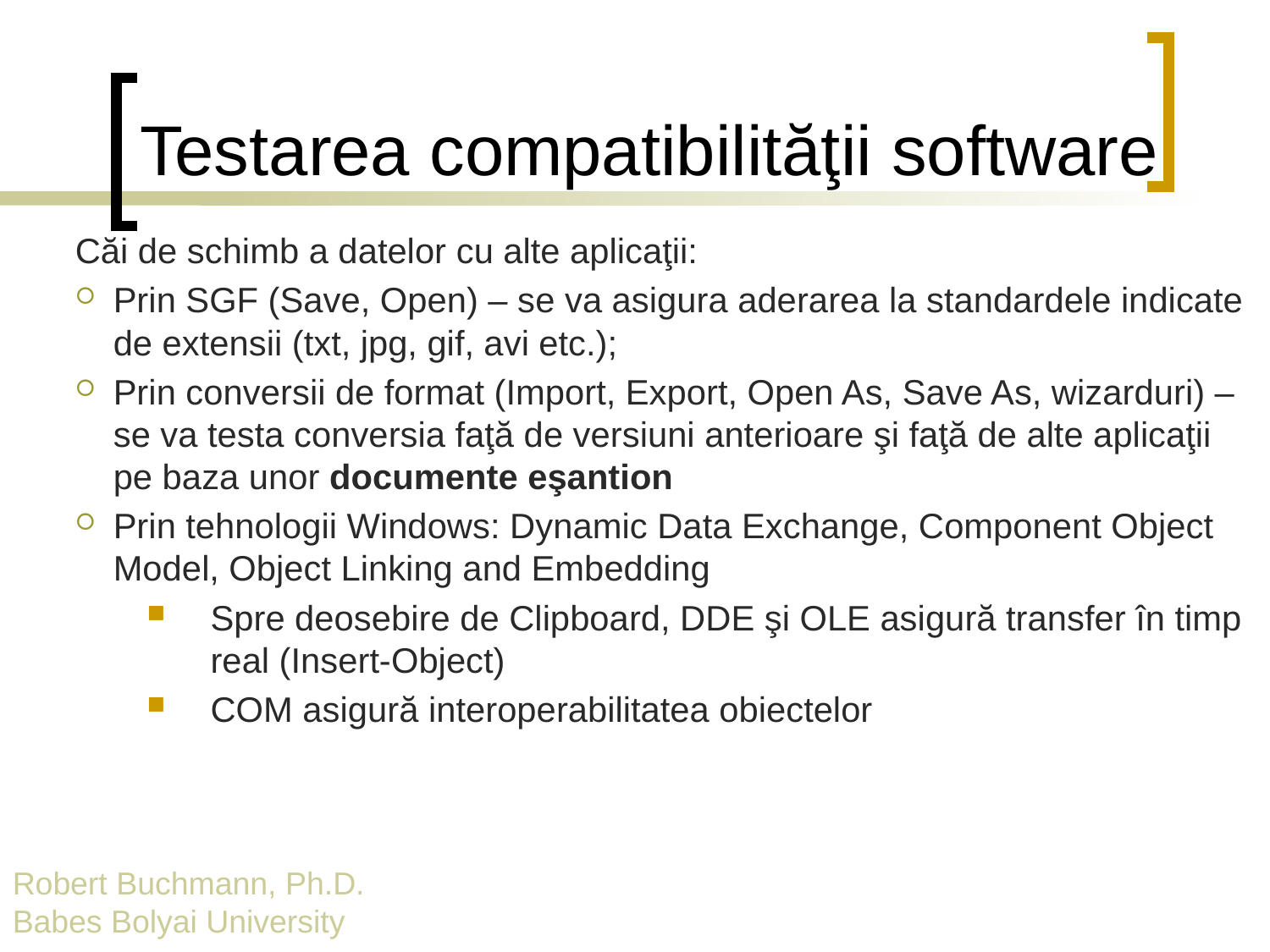

# Testarea compatibilităţii software
Căi de schimb a datelor cu alte aplicaţii:
Prin SGF (Save, Open) – se va asigura aderarea la standardele indicate de extensii (txt, jpg, gif, avi etc.);
Prin conversii de format (Import, Export, Open As, Save As, wizarduri) – se va testa conversia faţă de versiuni anterioare şi faţă de alte aplicaţii pe baza unor documente eşantion
Prin tehnologii Windows: Dynamic Data Exchange, Component Object Model, Object Linking and Embedding
Spre deosebire de Clipboard, DDE şi OLE asigură transfer în timp real (Insert-Object)
COM asigură interoperabilitatea obiectelor